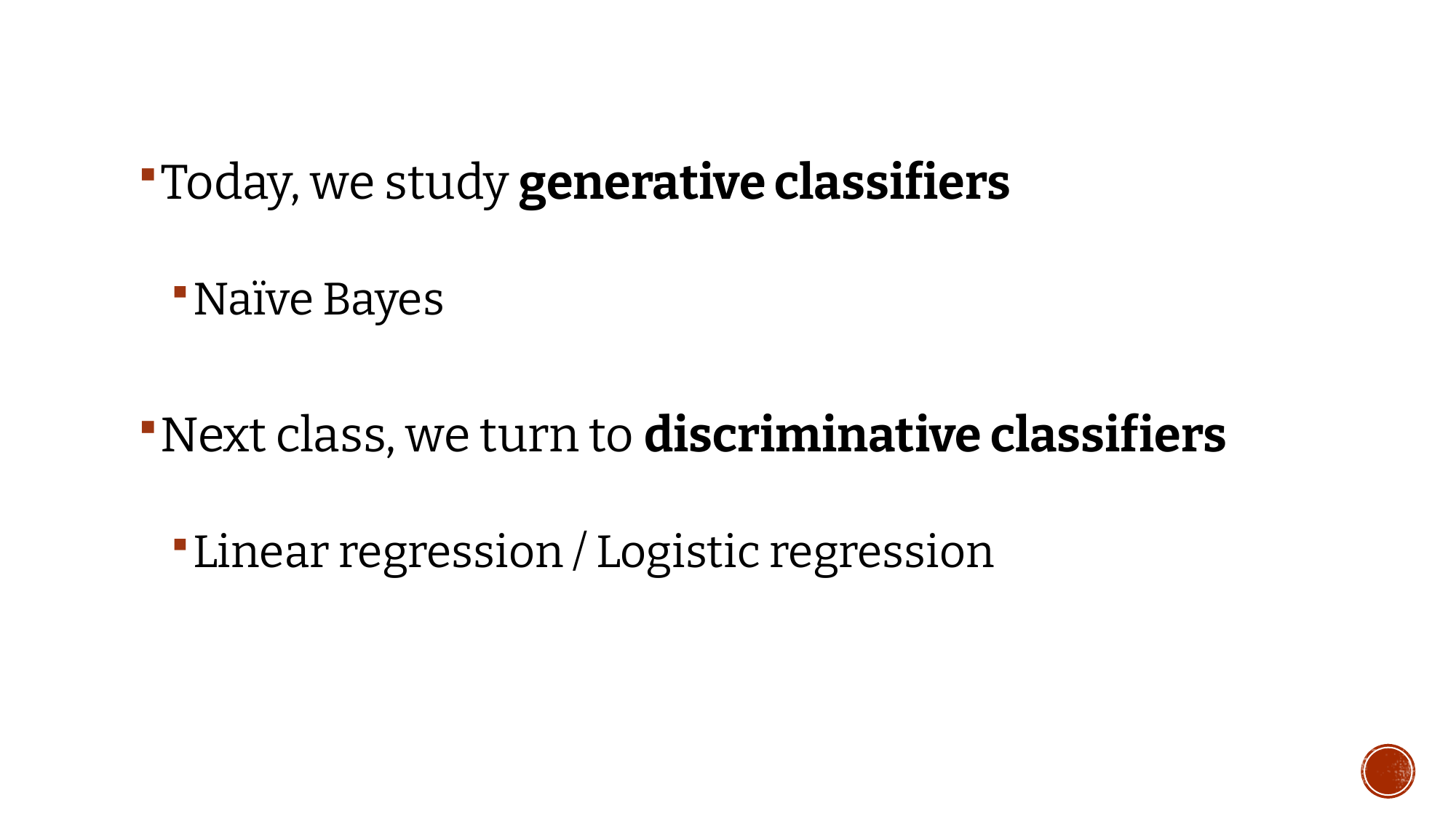

Today, we study generative classifiers
Naïve Bayes
Next class, we turn to discriminative classifiers
Linear regression / Logistic regression